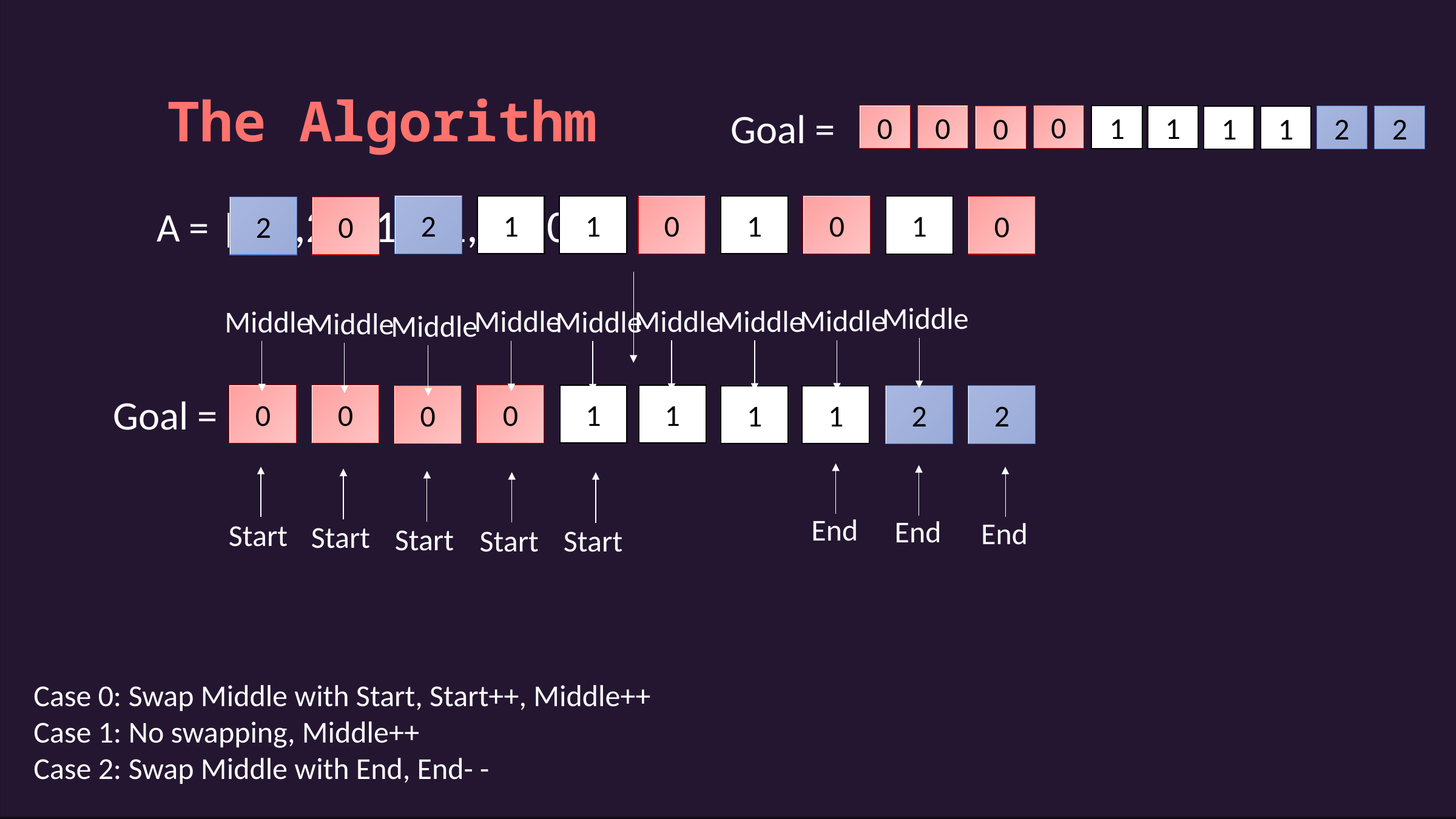

The Algorithm
The Algorithm
Goal =
0
1
0
1
0
2
0
1
1
2
Goal =
0
1
0
1
0
2
0
1
1
2
[2,0,2,1,1,0,1,0,1,0]
1
1
0
1
2
0
1
0
1
1
0
1
2
0
1
0
A =
0
2
0
2
[2,0,2,1,1,0,1,0,1,0]
1
1
0
1
2
0
1
0
A =
0
2
Middle
Middle
Middle
Middle
Middle
Middle
Middle
Middle
Middle
Middle
Goal =
0
1
0
1
0
2
0
1
1
2
Goal =
0
1
0
1
0
2
0
1
1
2
End
End
End
Start
Start
Start
Start
Start
Case 0: Swap Middle with Start, Start++, Middle++
Case 1: No swapping, Middle++
Case 2: Swap Middle with End, End- -